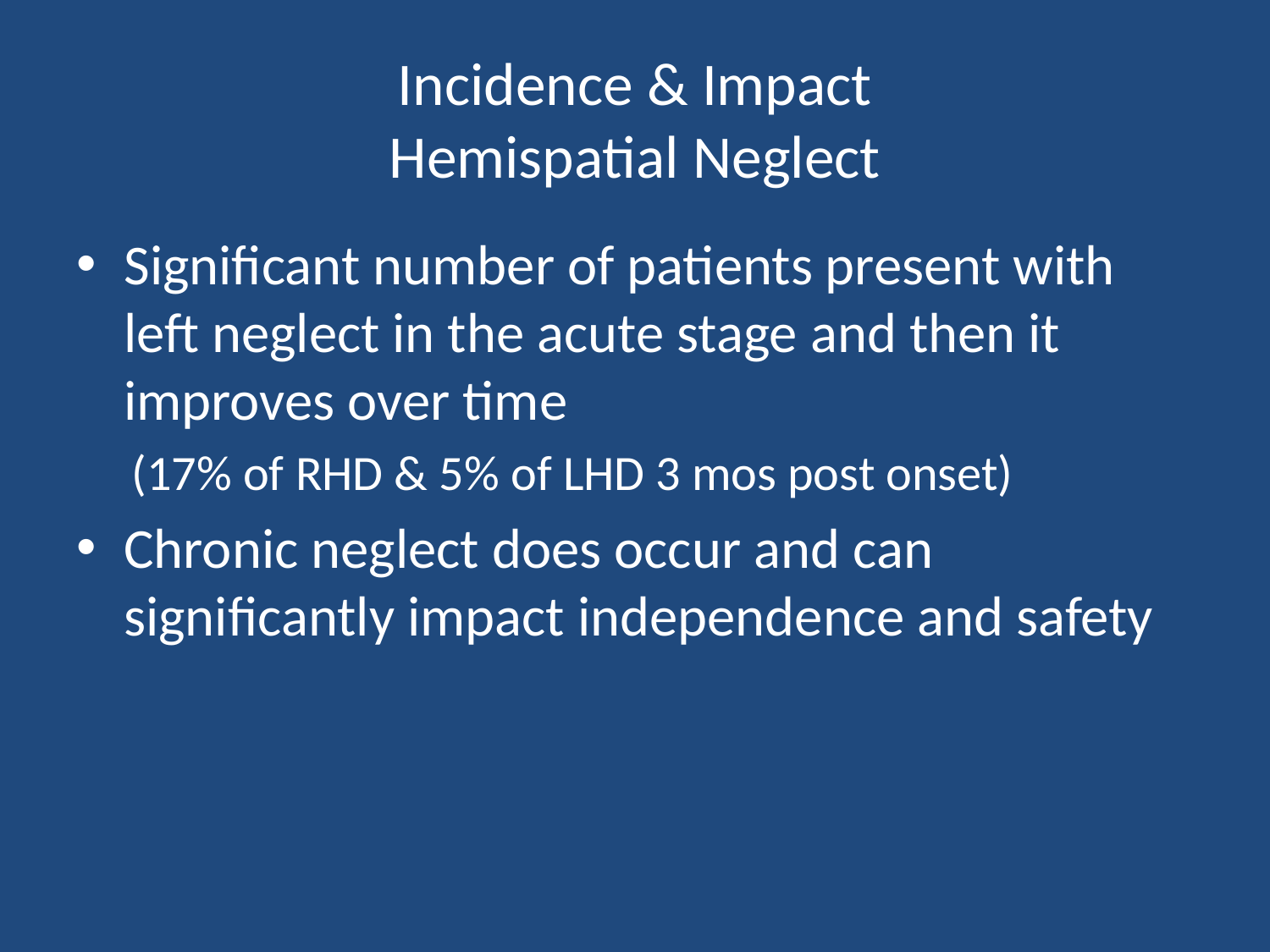

# Incidence & Impact Hemispatial Neglect
Significant number of patients present with left neglect in the acute stage and then it improves over time
(17% of RHD & 5% of LHD 3 mos post onset)
Chronic neglect does occur and can significantly impact independence and safety